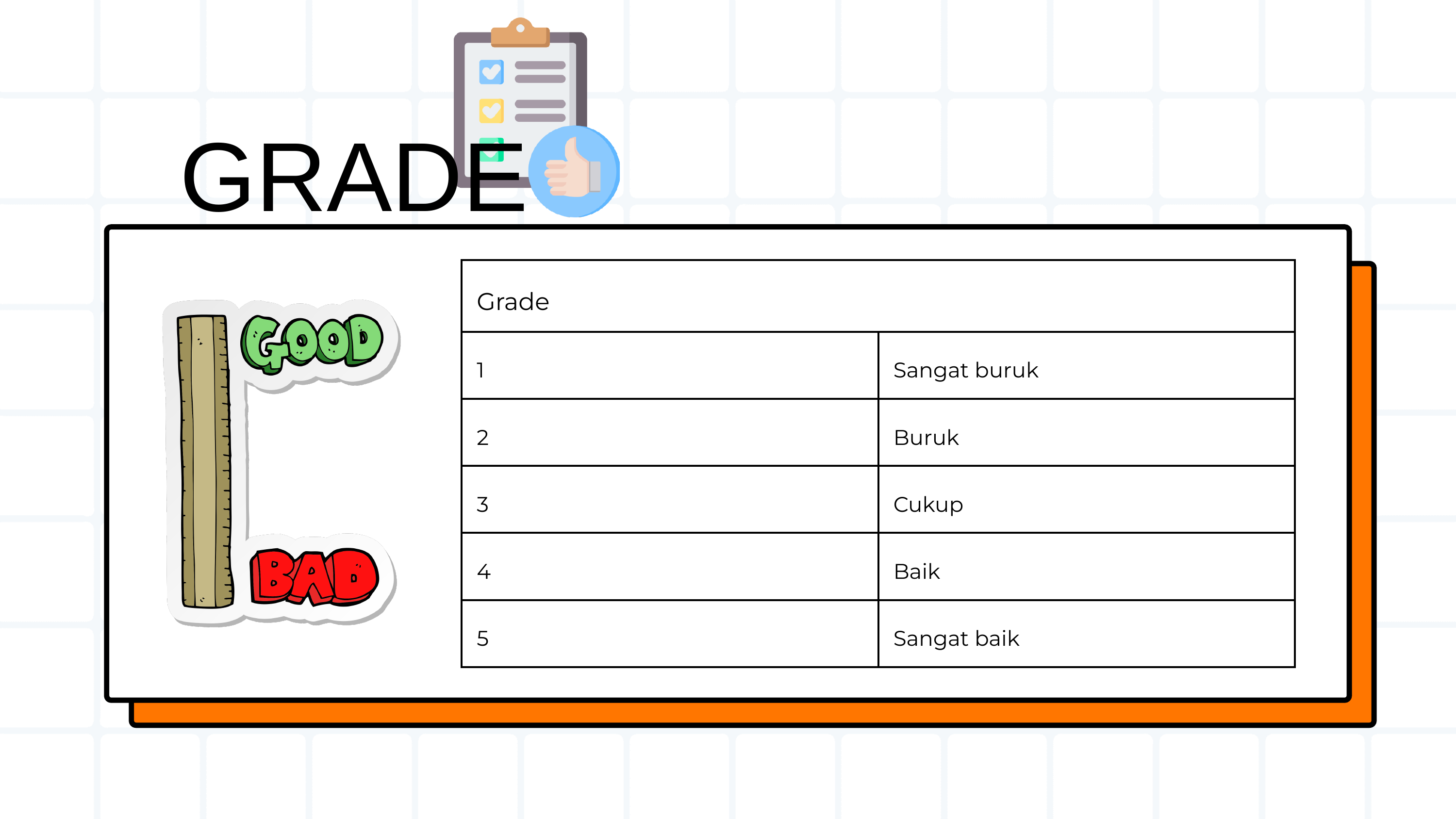

GRADE

| Grade |  |
| --- | --- |
| 1 | Sangat buruk |
| 2 | Buruk |
| 3 | Cukup |
| 4 | Baik |
| 5 | Sangat baik |